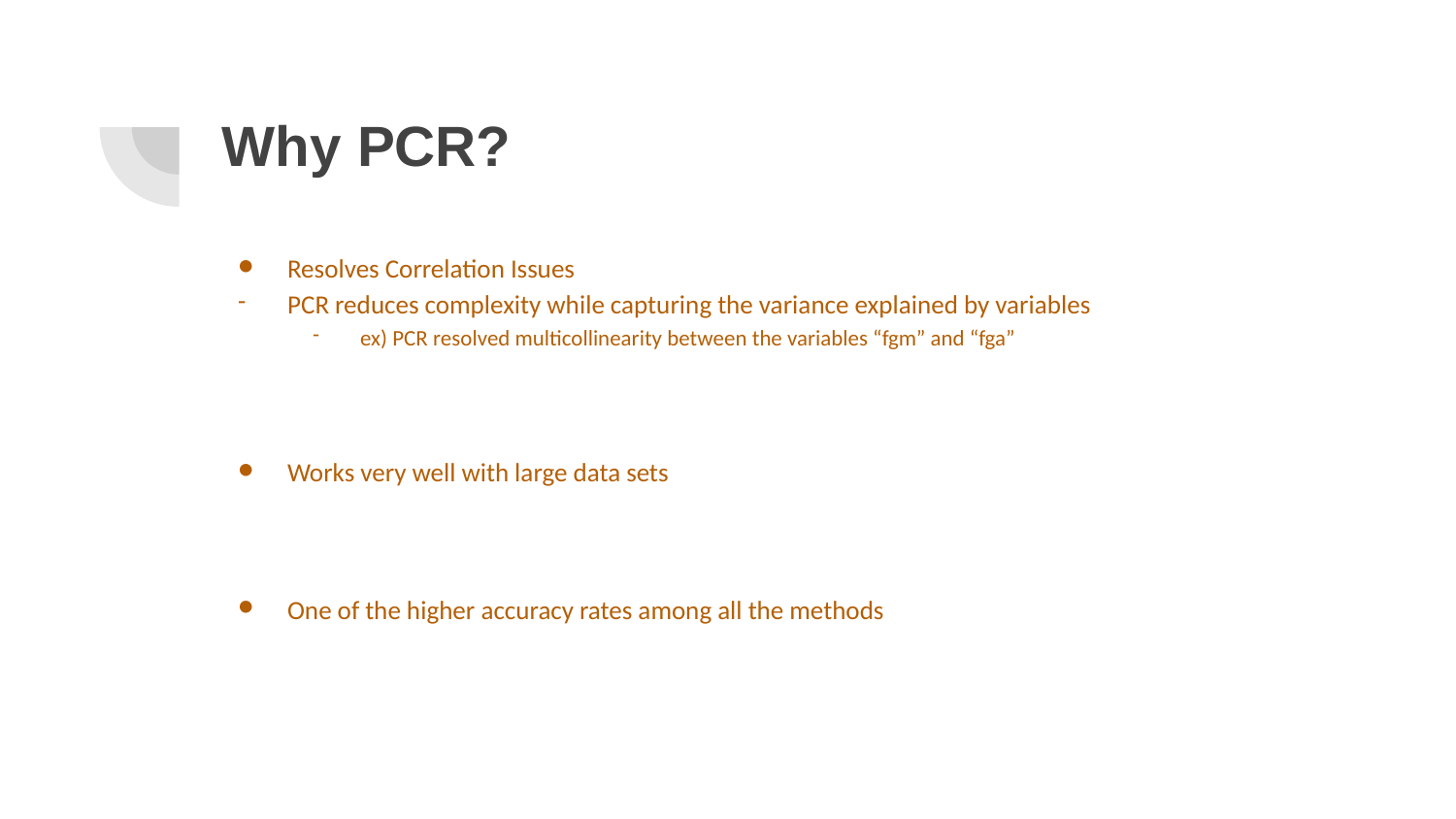

# Why PCR?
Resolves Correlation Issues
PCR reduces complexity while capturing the variance explained by variables
ex) PCR resolved multicollinearity between the variables “fgm” and “fga”

Works very well with large data sets

One of the higher accuracy rates among all the methods